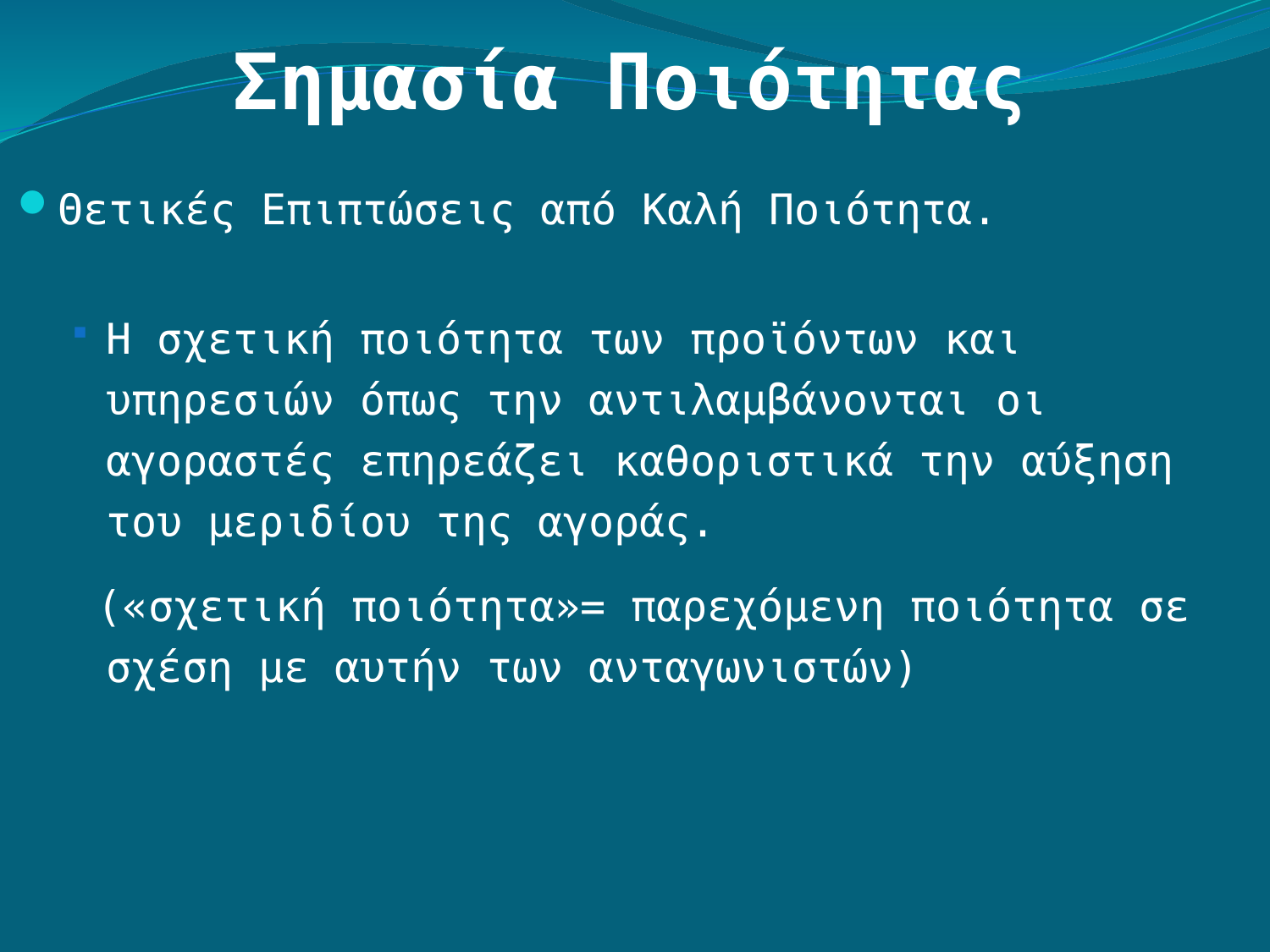

Σημασία Ποιότητας
Θετικές Επιπτώσεις από Καλή Ποιότητα.

Η σχετική ποιότητα των προϊόντων και υπηρεσιών όπως την αντιλαμβάνονται οι αγοραστές επηρεάζει καθοριστικά την αύξηση του μεριδίου της αγοράς.
 («σχετική ποιότητα»= παρεχόμενη ποιότητα σε σχέση με αυτήν των ανταγωνιστών)